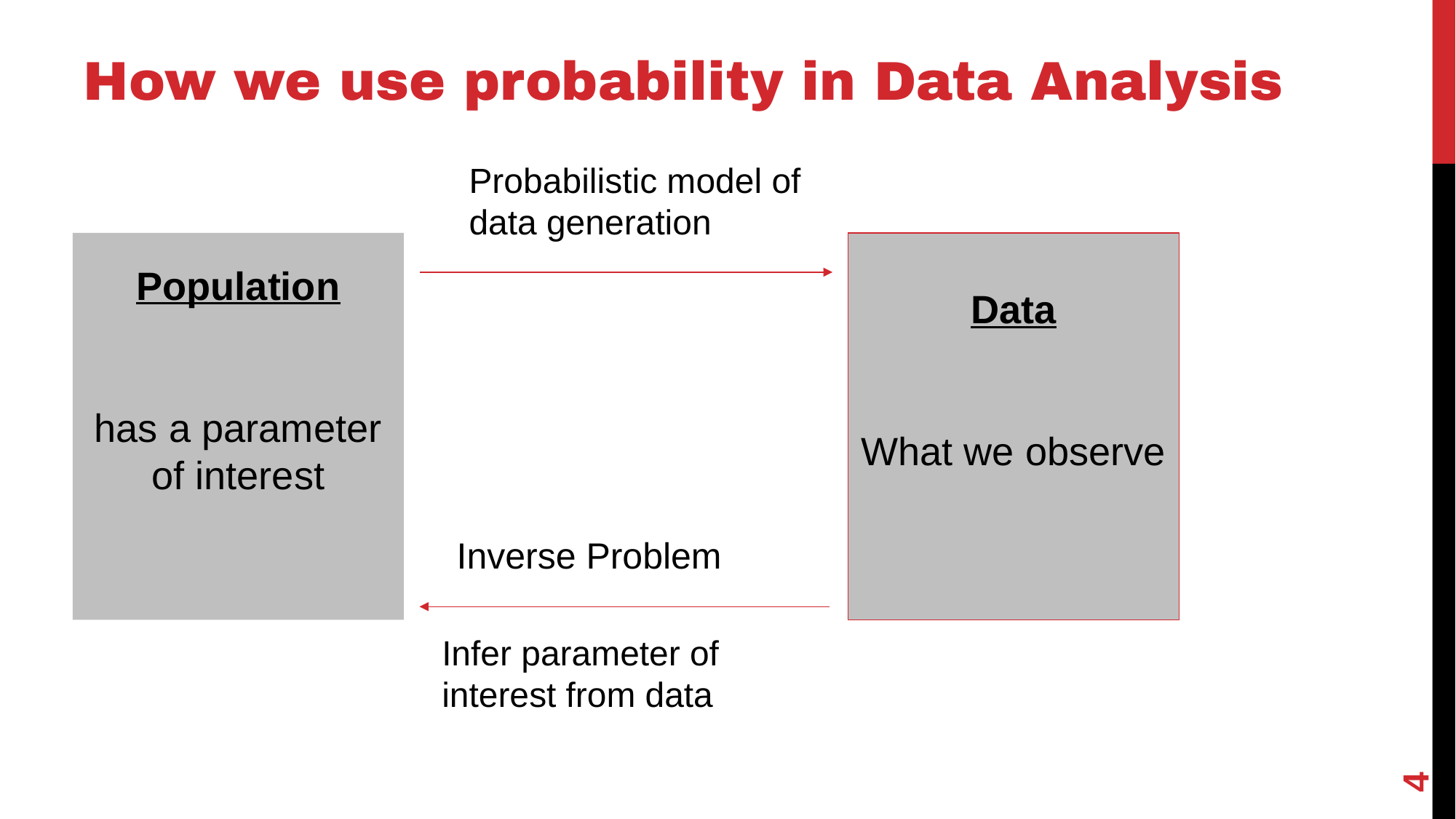

# How we use probability in Data Analysis
Probabilistic model of data generation
Population

has a parameter of interest

Data

What we observe

Inverse Problem
Infer parameter of interest from data
4